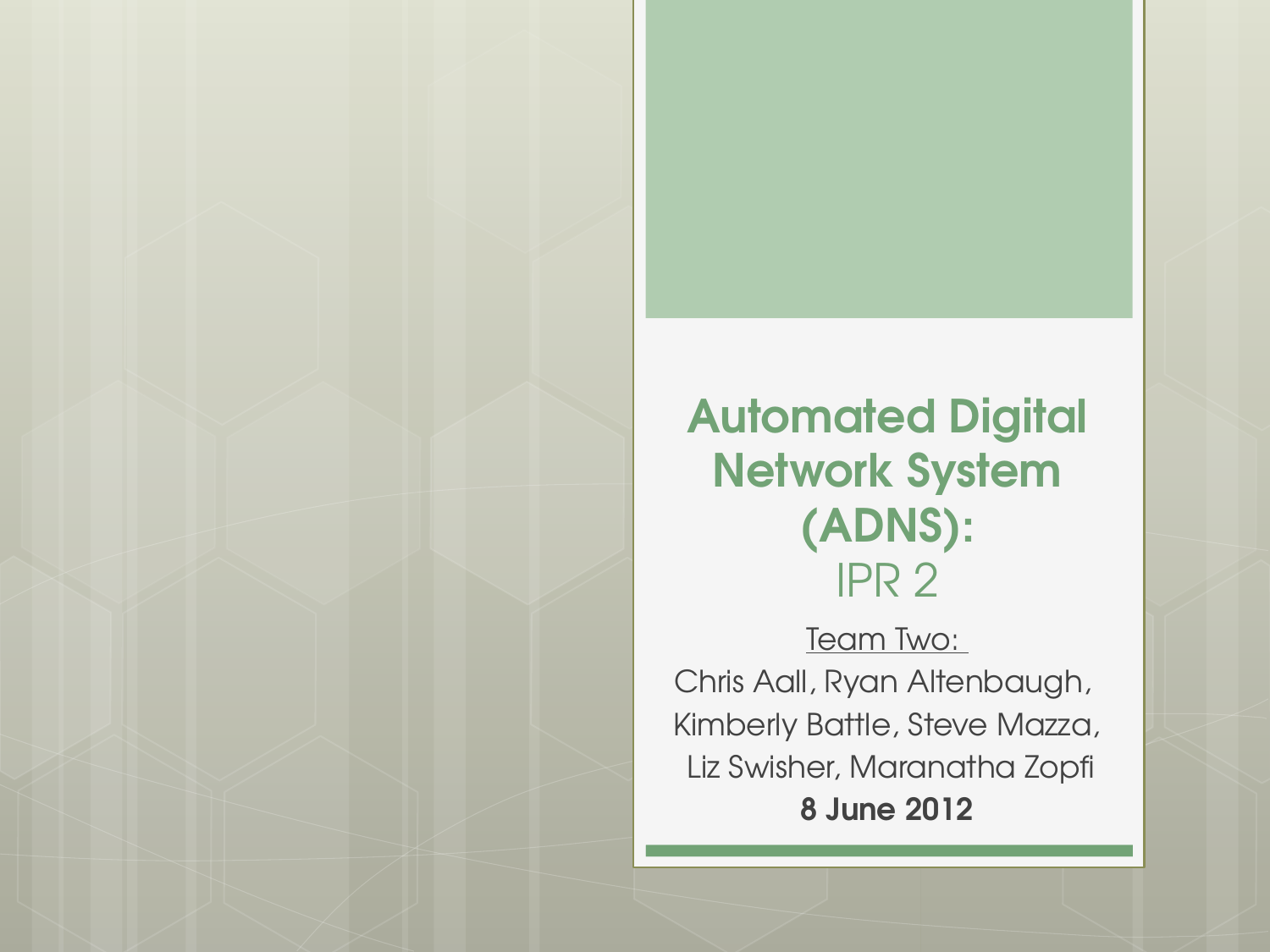

# Automated Digital Network System (ADNS): IPR 2
Team Two:
Chris Aall, Ryan Altenbaugh,
Kimberly Battle, Steve Mazza,
 Liz Swisher, Maranatha Zopfi
8 June 2012